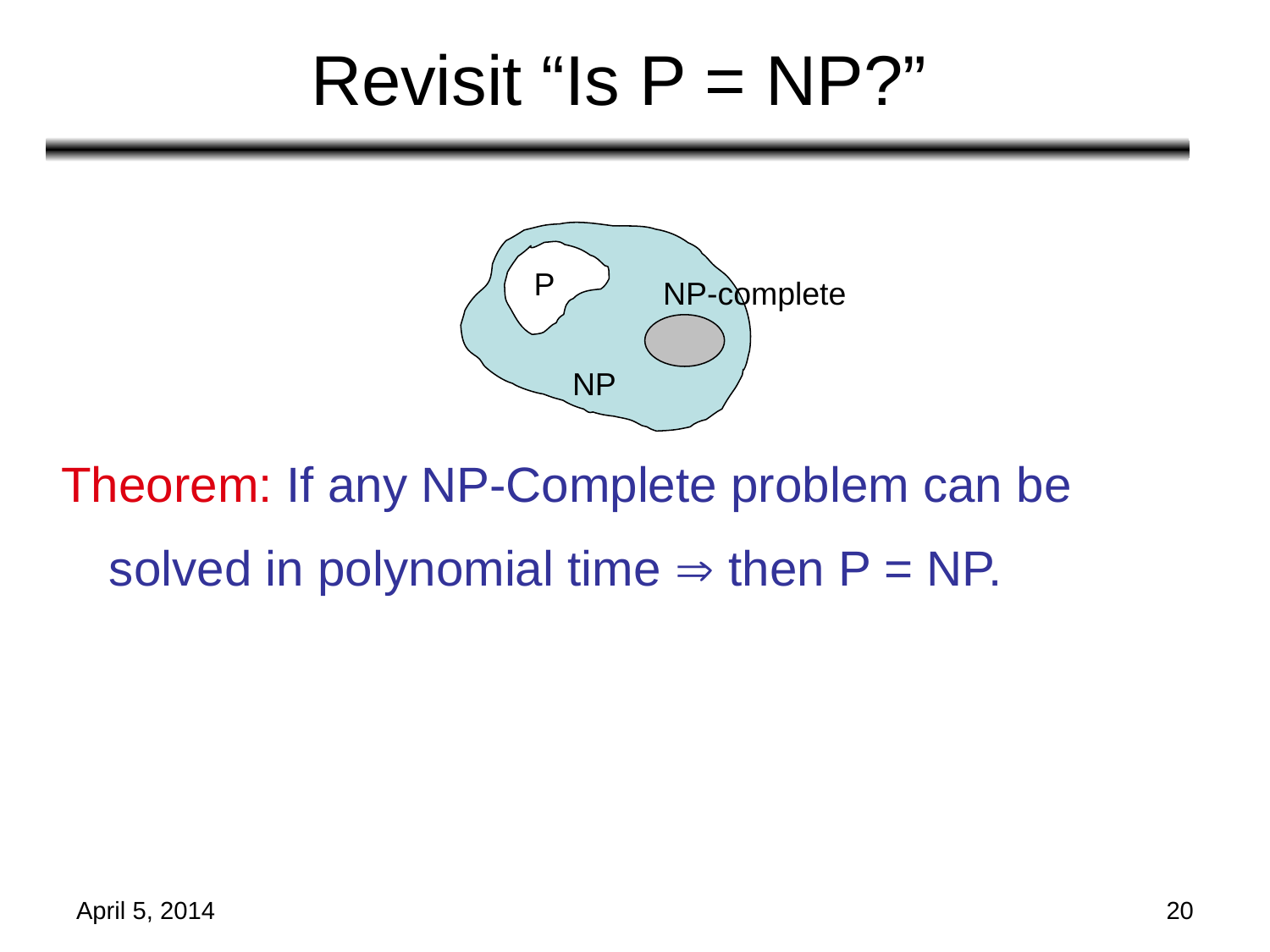

# Revisit “Is P = NP?”

Theorem: If any NP-Complete problem can be solved in polynomial time ⇒ then P = NP.

P
NP-complete

NP
April 5, 2014
20